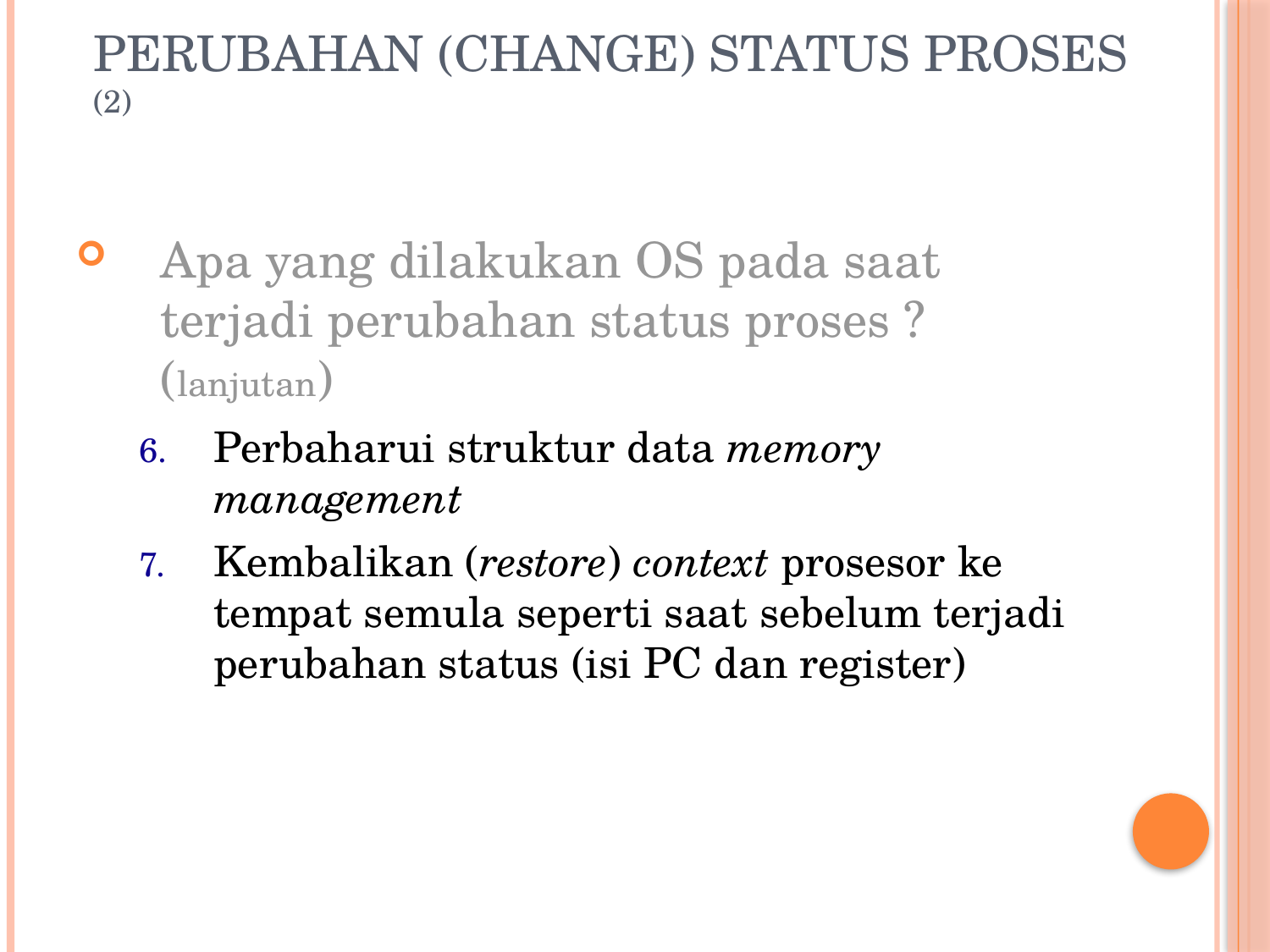

# Perubahan (Change) Status Proses (2)
Apa yang dilakukan OS pada saat terjadi perubahan status proses ? (lanjutan)
Perbaharui struktur data memory management
Kembalikan (restore) context prosesor ke tempat semula seperti saat sebelum terjadi perubahan status (isi PC dan register)